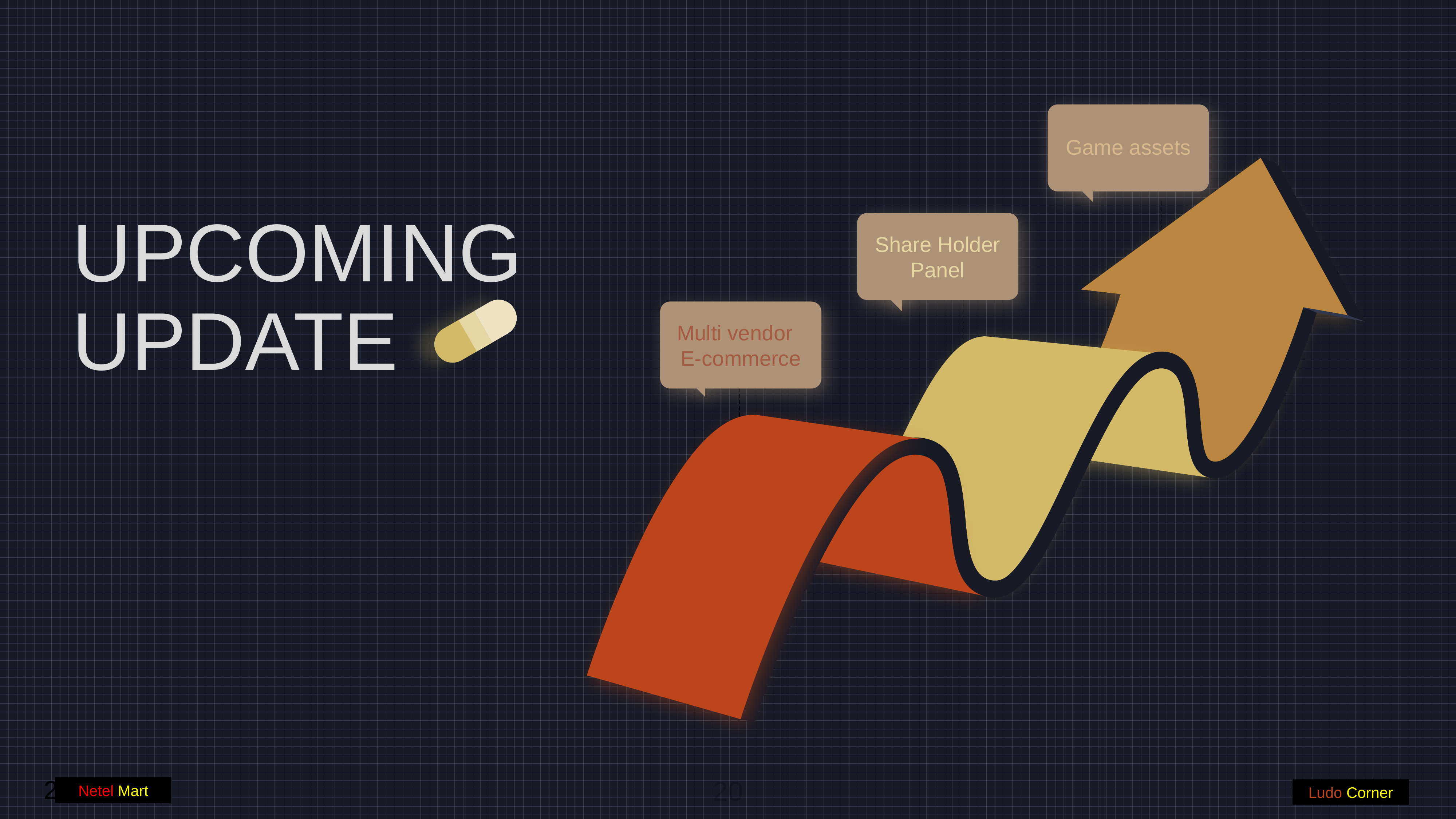

Game assets

Share Holder Panel

Multi vendor   E-commerce
UPCOMING UPDATE

Netel Mart
Ludo Corner